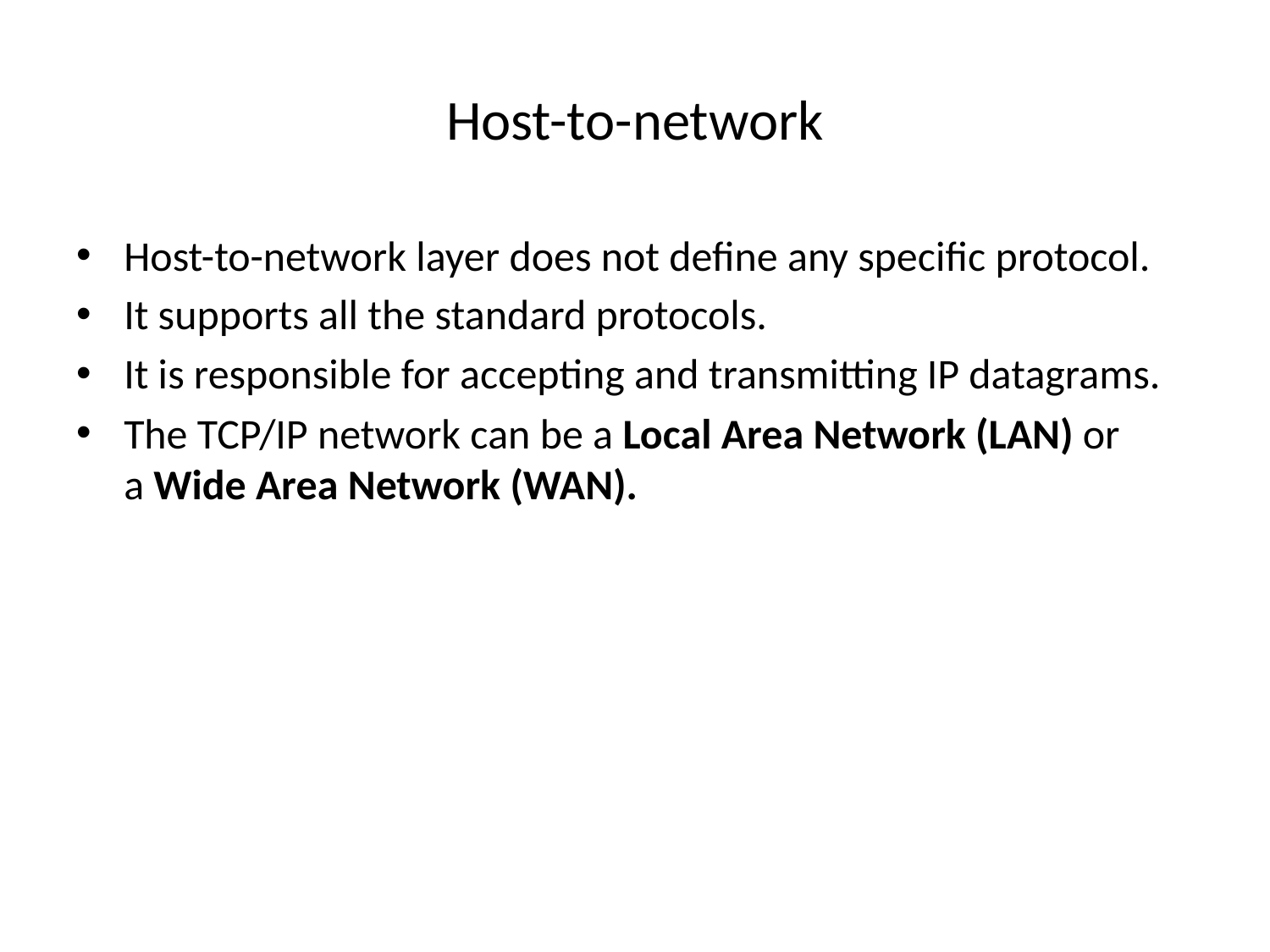

# Host-to-network
Host-to-network layer does not define any specific protocol.
It supports all the standard protocols.
It is responsible for accepting and transmitting IP datagrams.
The TCP/IP network can be a Local Area Network (LAN) or a Wide Area Network (WAN).